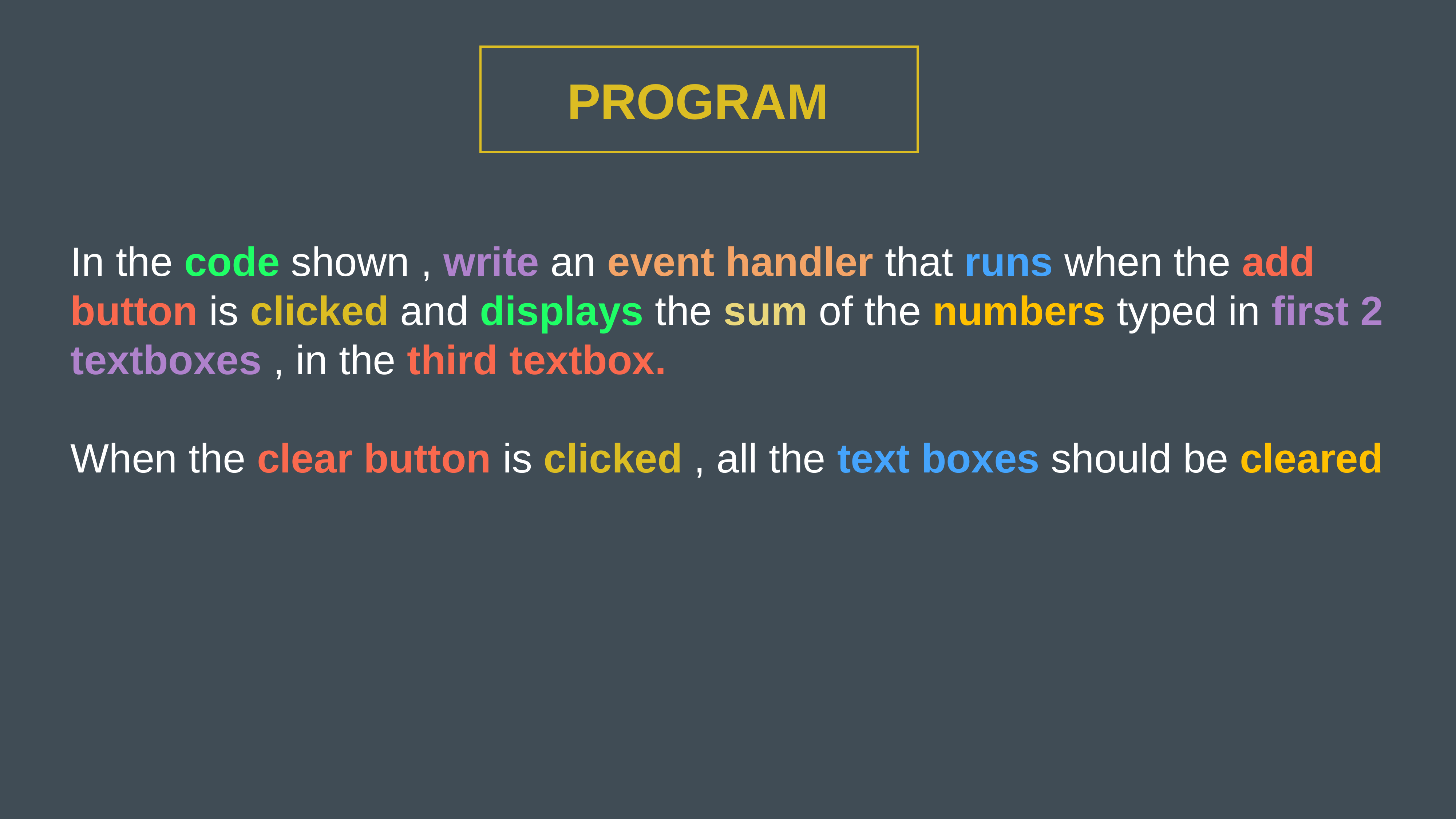

PROGRAM
In the code shown , write an event handler that runs when the add button is clicked and displays the sum of the numbers typed in first 2 textboxes , in the third textbox.

When the clear button is clicked , all the text boxes should be cleared